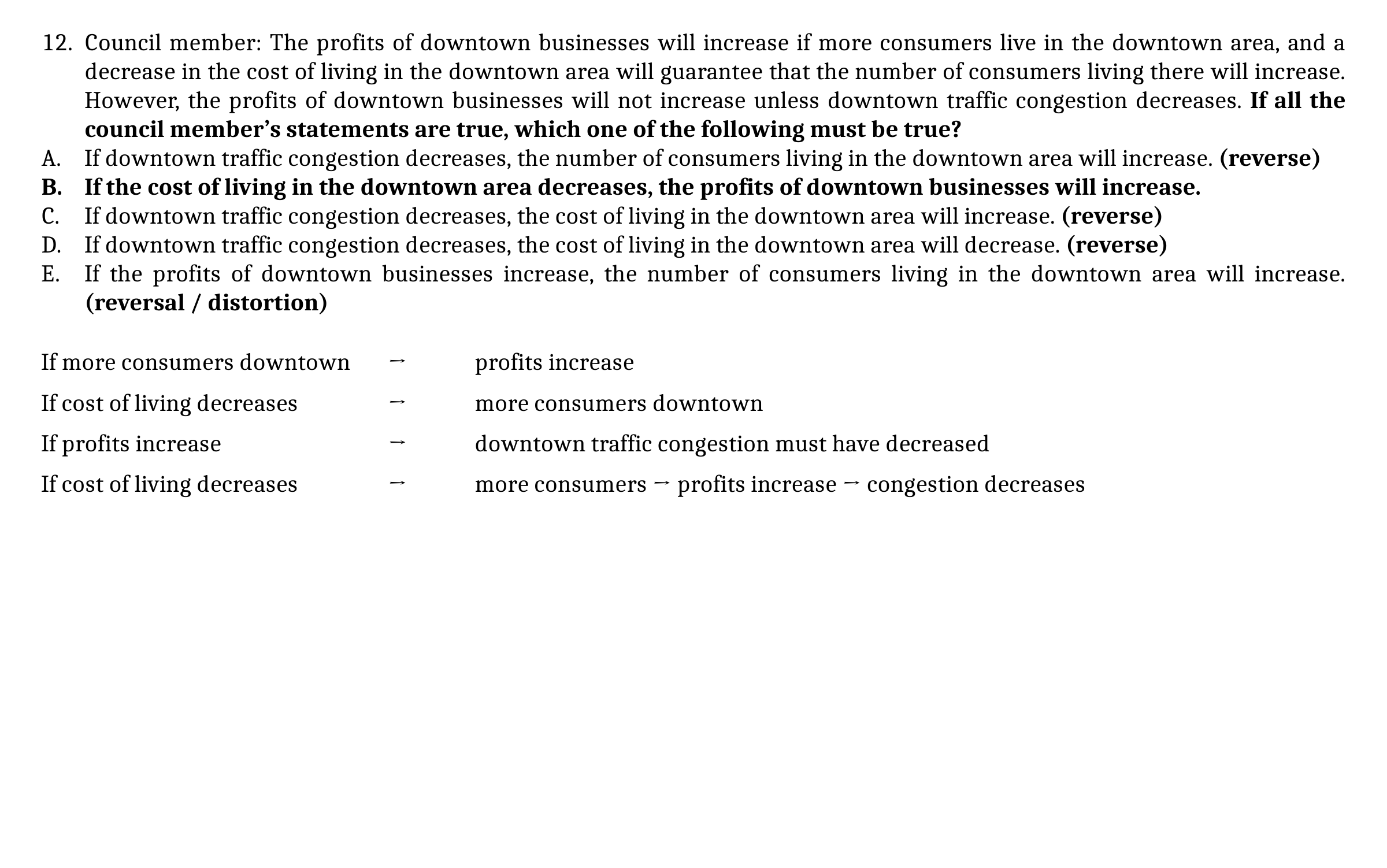

Council member: The profits of downtown businesses will increase if more consumers live in the downtown area, and a decrease in the cost of living in the downtown area will guarantee that the number of consumers living there will increase. However, the profits of downtown businesses will not increase unless downtown traffic congestion decreases. If all the council member’s statements are true, which one of the following must be true?
If downtown traffic congestion decreases, the number of consumers living in the downtown area will increase. (reverse)
If the cost of living in the downtown area decreases, the profits of downtown businesses will increase.
If downtown traffic congestion decreases, the cost of living in the downtown area will increase. (reverse)
If downtown traffic congestion decreases, the cost of living in the downtown area will decrease. (reverse)
If the profits of downtown businesses increase, the number of consumers living in the downtown area will increase. (reversal / distortion)

If more consumers downtown 	→ 	profits increase
If cost of living decreases 	→ 	more consumers downtown
If profits increase 		→ 	downtown traffic congestion must have decreased
If cost of living decreases 	→ 	more consumers → profits increase → congestion decreases